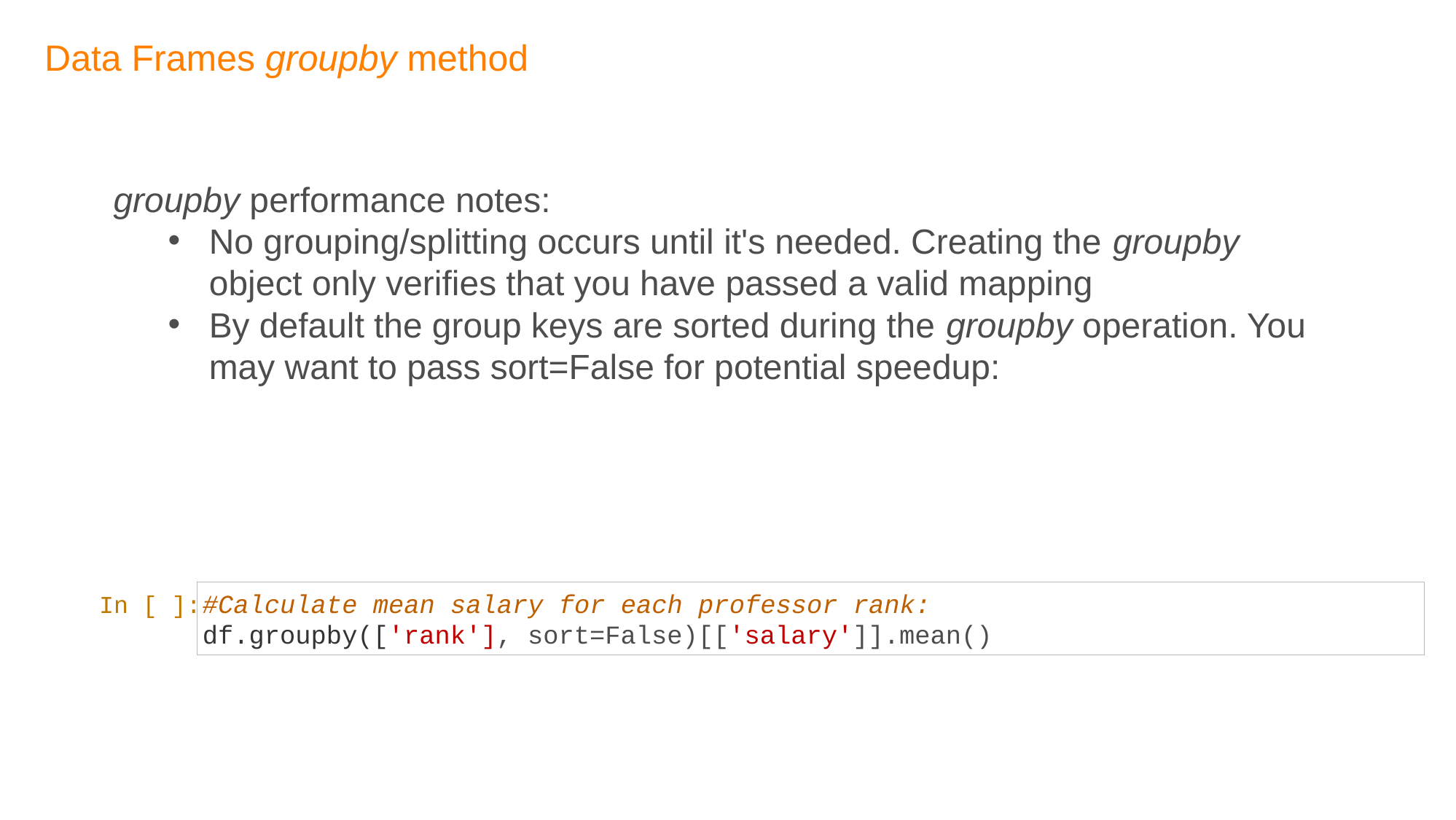

# Data Frames groupby method
groupby performance notes:
No grouping/splitting occurs until it's needed. Creating the groupby object only verifies that you have passed a valid mapping
By default the group keys are sorted during the groupby operation. You may want to pass sort=False for potential speedup:
         In [ ]:
#Calculate mean salary for each professor rank:
df.groupby(['rank'], sort=False)[['salary']].mean()
3